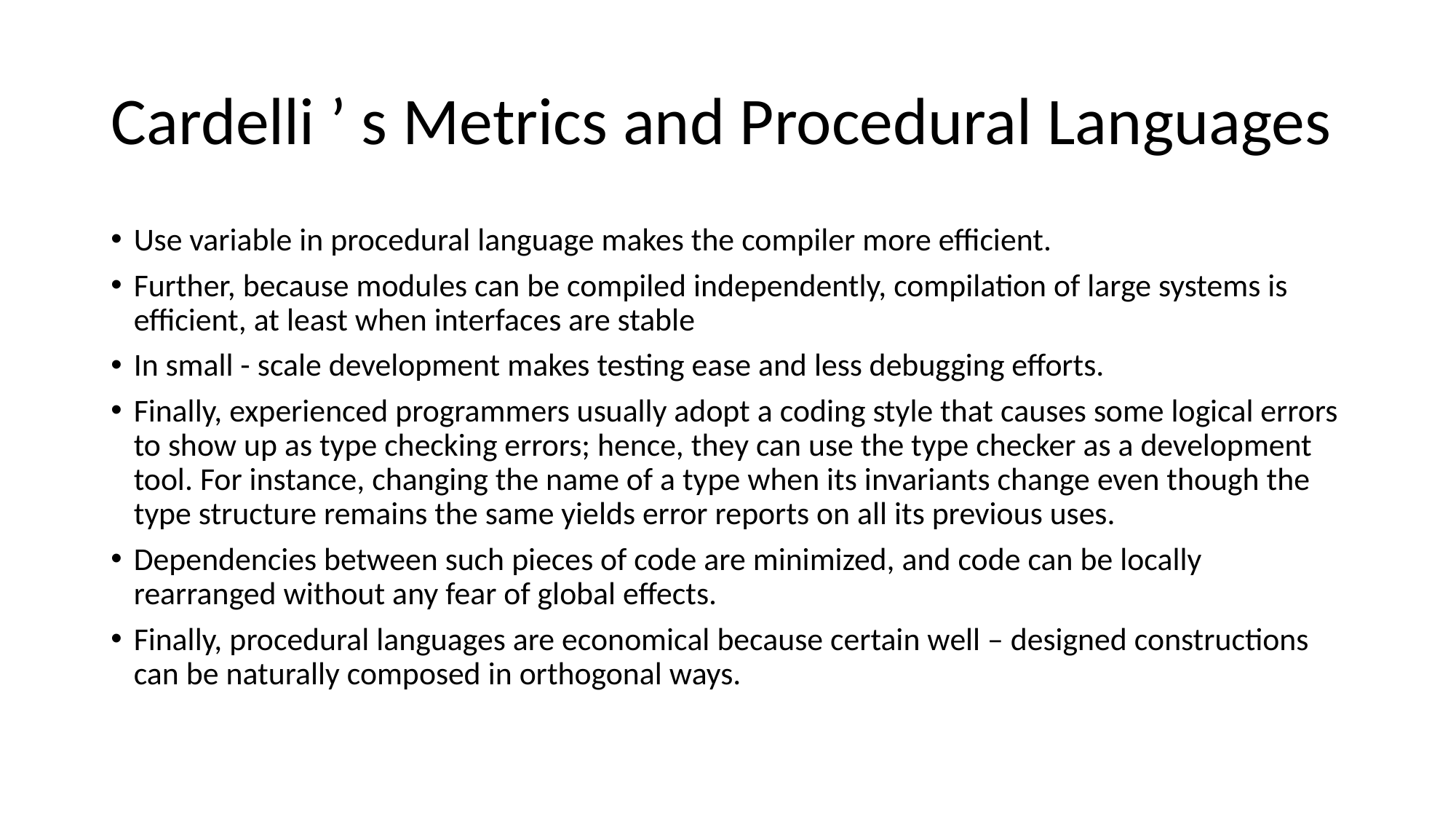

# Cardelli ’ s Metrics and Procedural Languages
Use variable in procedural language makes the compiler more efficient.
Further, because modules can be compiled independently, compilation of large systems is efficient, at least when interfaces are stable
In small - scale development makes testing ease and less debugging efforts.
Finally, experienced programmers usually adopt a coding style that causes some logical errors to show up as type checking errors; hence, they can use the type checker as a development tool. For instance, changing the name of a type when its invariants change even though the type structure remains the same yields error reports on all its previous uses.
Dependencies between such pieces of code are minimized, and code can be locally rearranged without any fear of global effects.
Finally, procedural languages are economical because certain well – designed constructions can be naturally composed in orthogonal ways.